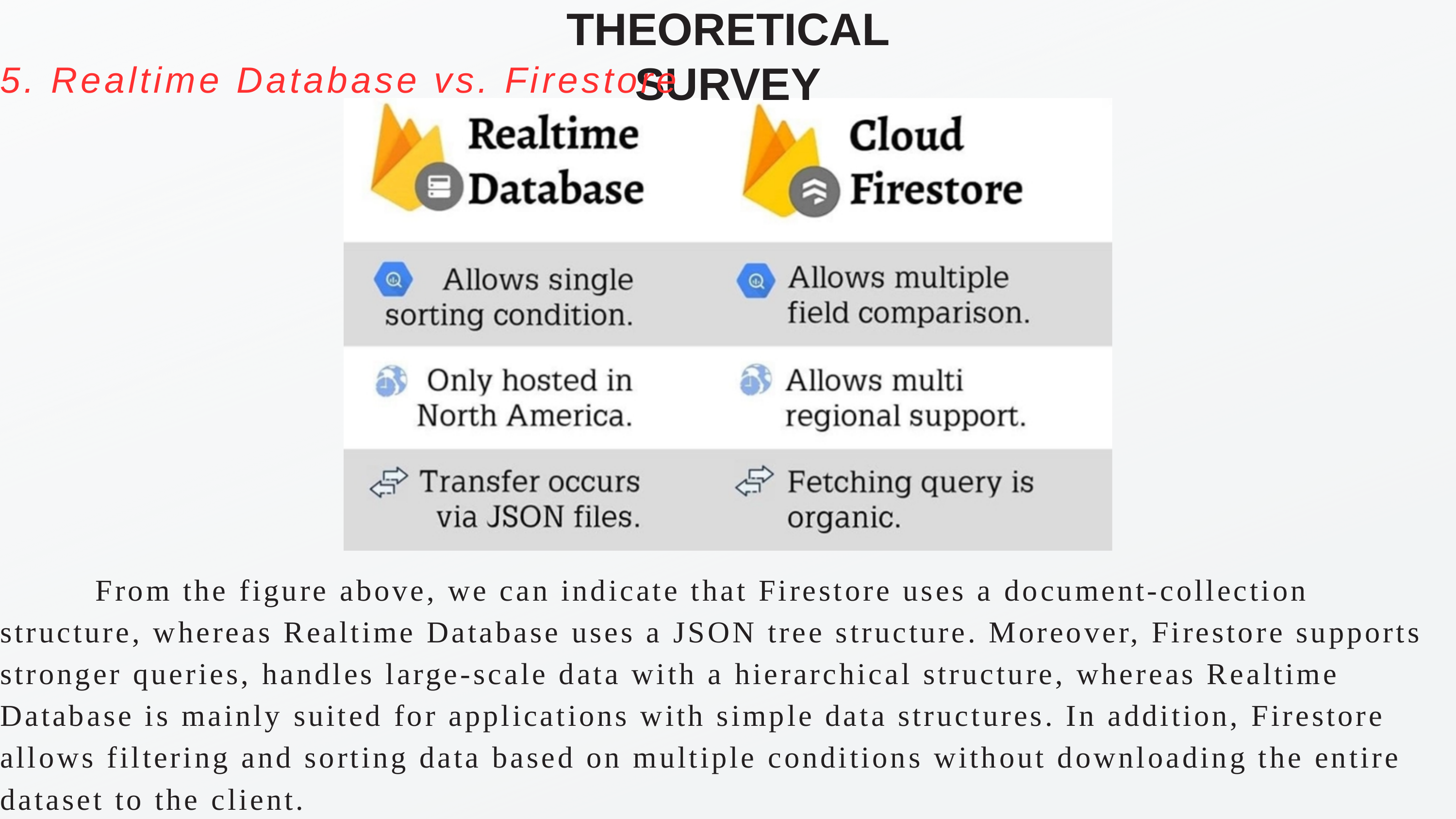

THEORETICAL SURVEY
5. Realtime Database vs. Firestore

         From the figure above, we can indicate that Firestore uses a document-collection structure, whereas Realtime Database uses a JSON tree structure. Moreover, Firestore supports stronger queries, handles large-scale data with a hierarchical structure, whereas Realtime Database is mainly suited for applications with simple data structures. In addition, Firestore allows filtering and sorting data based on multiple conditions without downloading the entire dataset to the client.